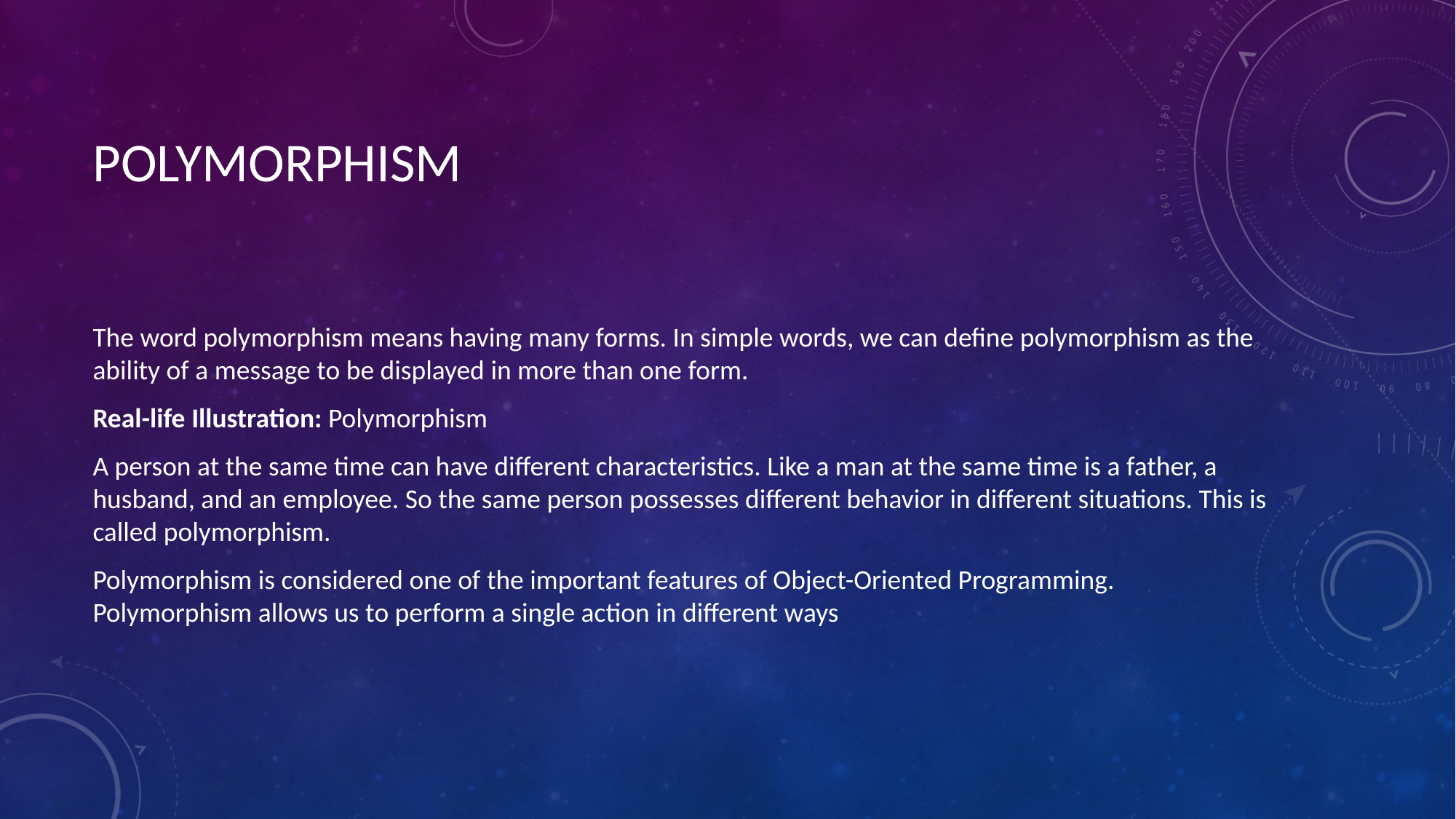

# polymorphism
The word polymorphism means having many forms. In simple words, we can define polymorphism as the ability of a message to be displayed in more than one form.
Real-life Illustration: Polymorphism
A person at the same time can have different characteristics. Like a man at the same time is a father, a husband, and an employee. So the same person possesses different behavior in different situations. This is called polymorphism.
Polymorphism is considered one of the important features of Object-Oriented Programming. Polymorphism allows us to perform a single action in different ways